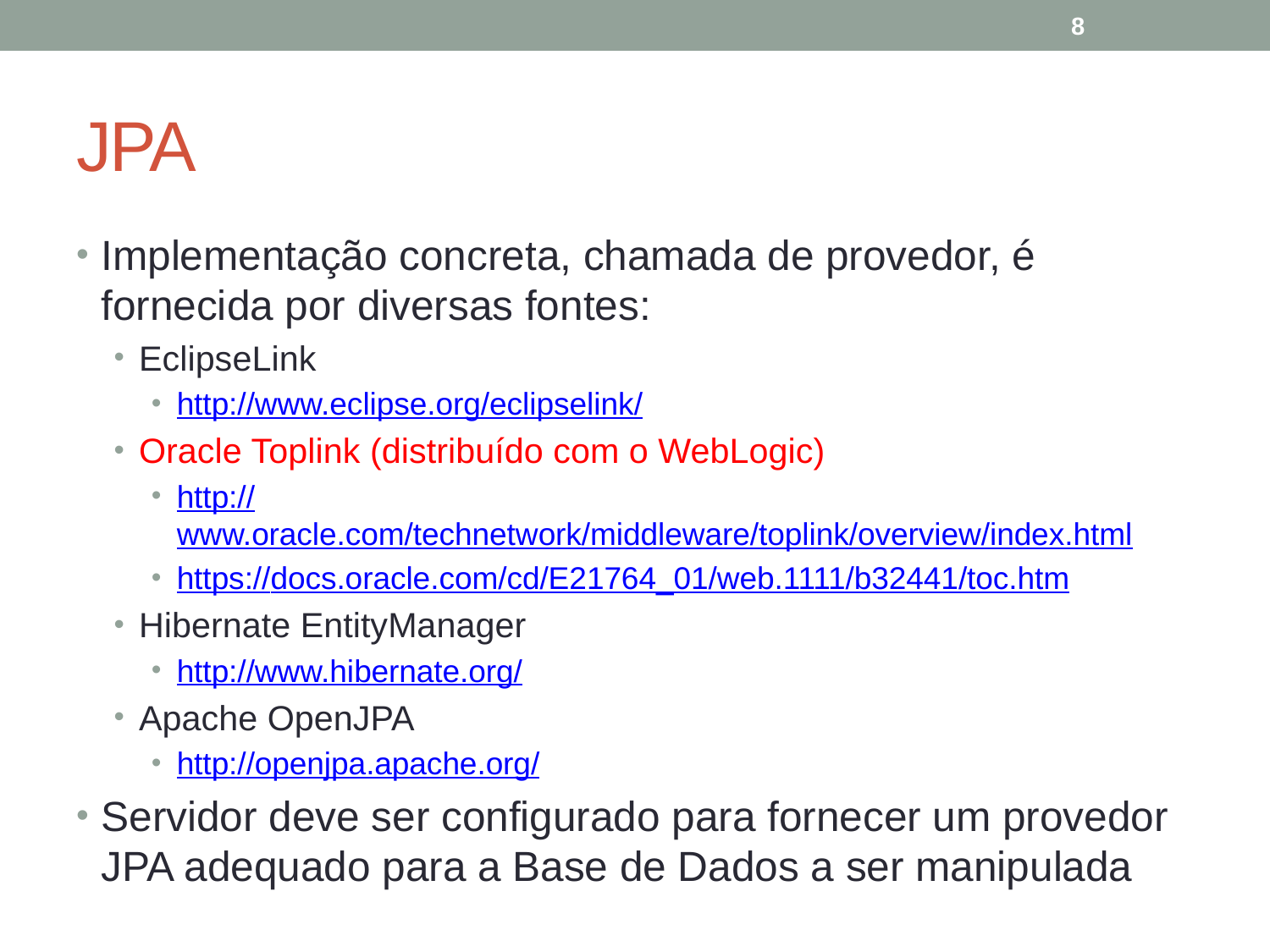

8
# JPA
Implementação concreta, chamada de provedor, é fornecida por diversas fontes:
EclipseLink
http://www.eclipse.org/eclipselink/
Oracle Toplink (distribuído com o WebLogic)
http://www.oracle.com/technetwork/middleware/toplink/overview/index.html
https://docs.oracle.com/cd/E21764_01/web.1111/b32441/toc.htm
Hibernate EntityManager
http://www.hibernate.org/
Apache OpenJPA
http://openjpa.apache.org/
Servidor deve ser configurado para fornecer um provedor JPA adequado para a Base de Dados a ser manipulada